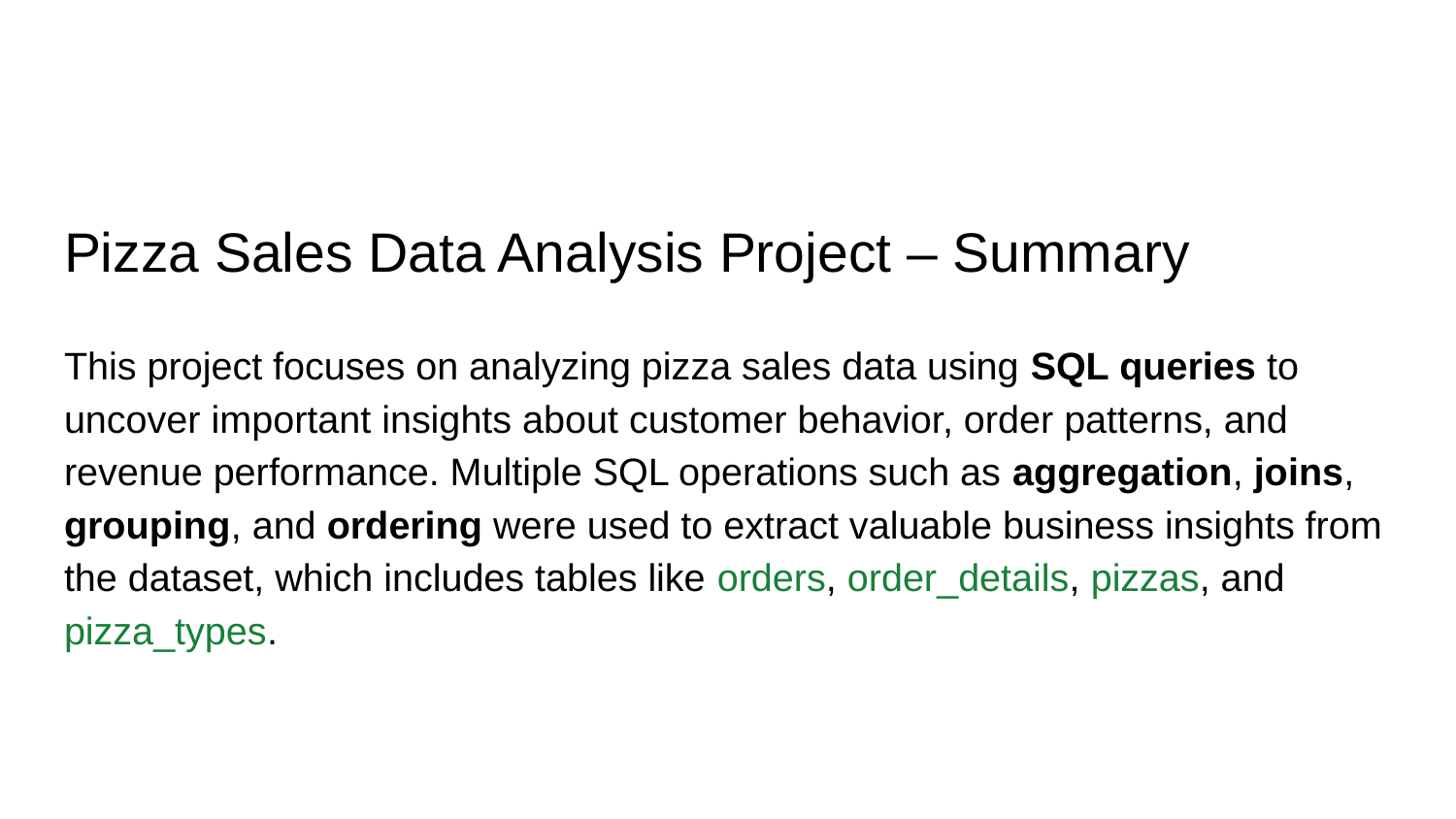

# Pizza Sales Data Analysis Project – Summary
This project focuses on analyzing pizza sales data using SQL queries to uncover important insights about customer behavior, order patterns, and revenue performance. Multiple SQL operations such as aggregation, joins, grouping, and ordering were used to extract valuable business insights from the dataset, which includes tables like orders, order_details, pizzas, and pizza_types.